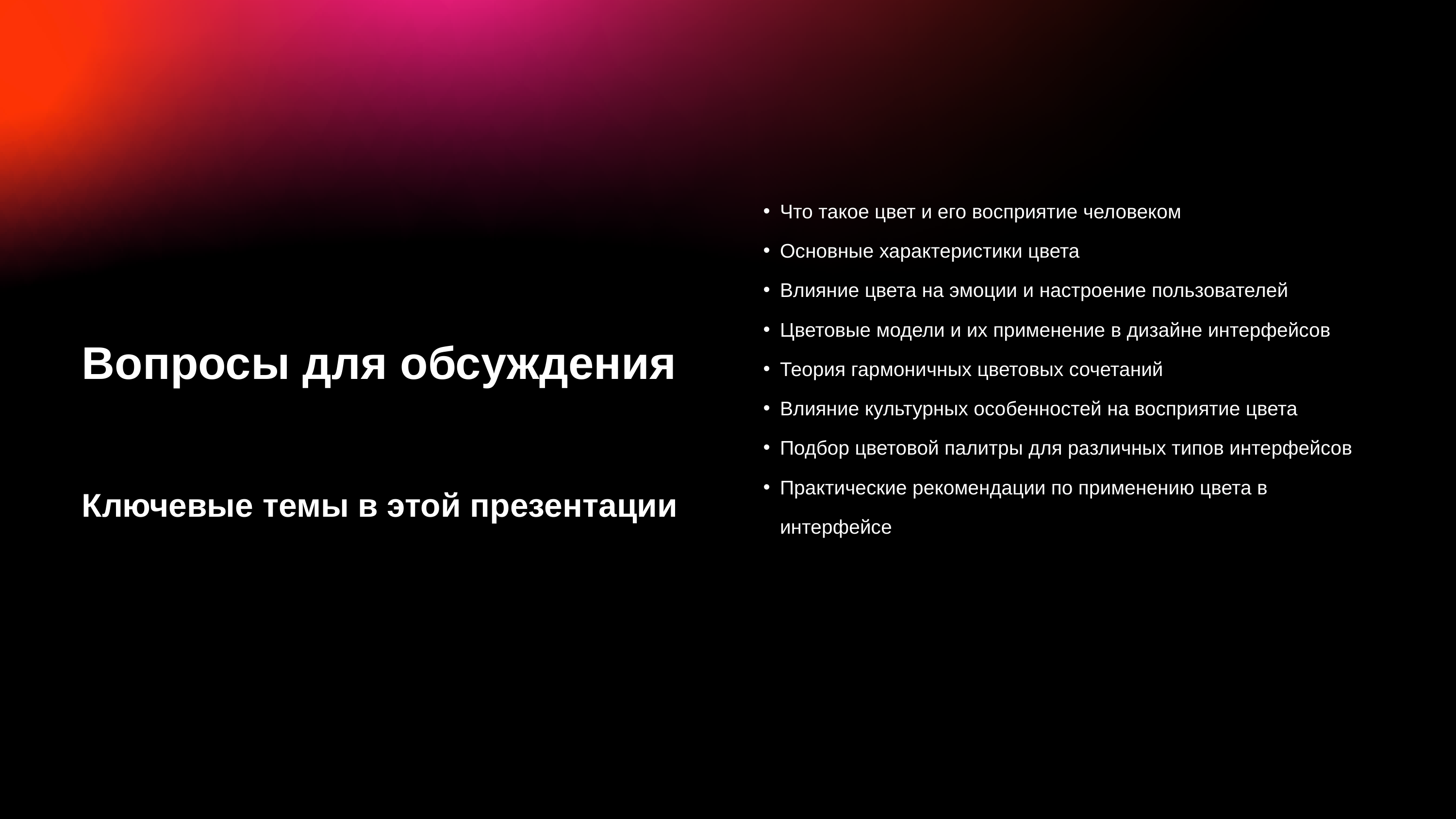

Что такое цвет и его восприятие человеком
Основные характеристики цвета
Влияние цвета на эмоции и настроение пользователей
Цветовые модели и их применение в дизайне интерфейсов
Теория гармоничных цветовых сочетаний
Влияние культурных особенностей на восприятие цвета
Подбор цветовой палитры для различных типов интерфейсов
Практические рекомендации по применению цвета в интерфейсе
Вопросы для обсуждения
Ключевые темы в этой презентации